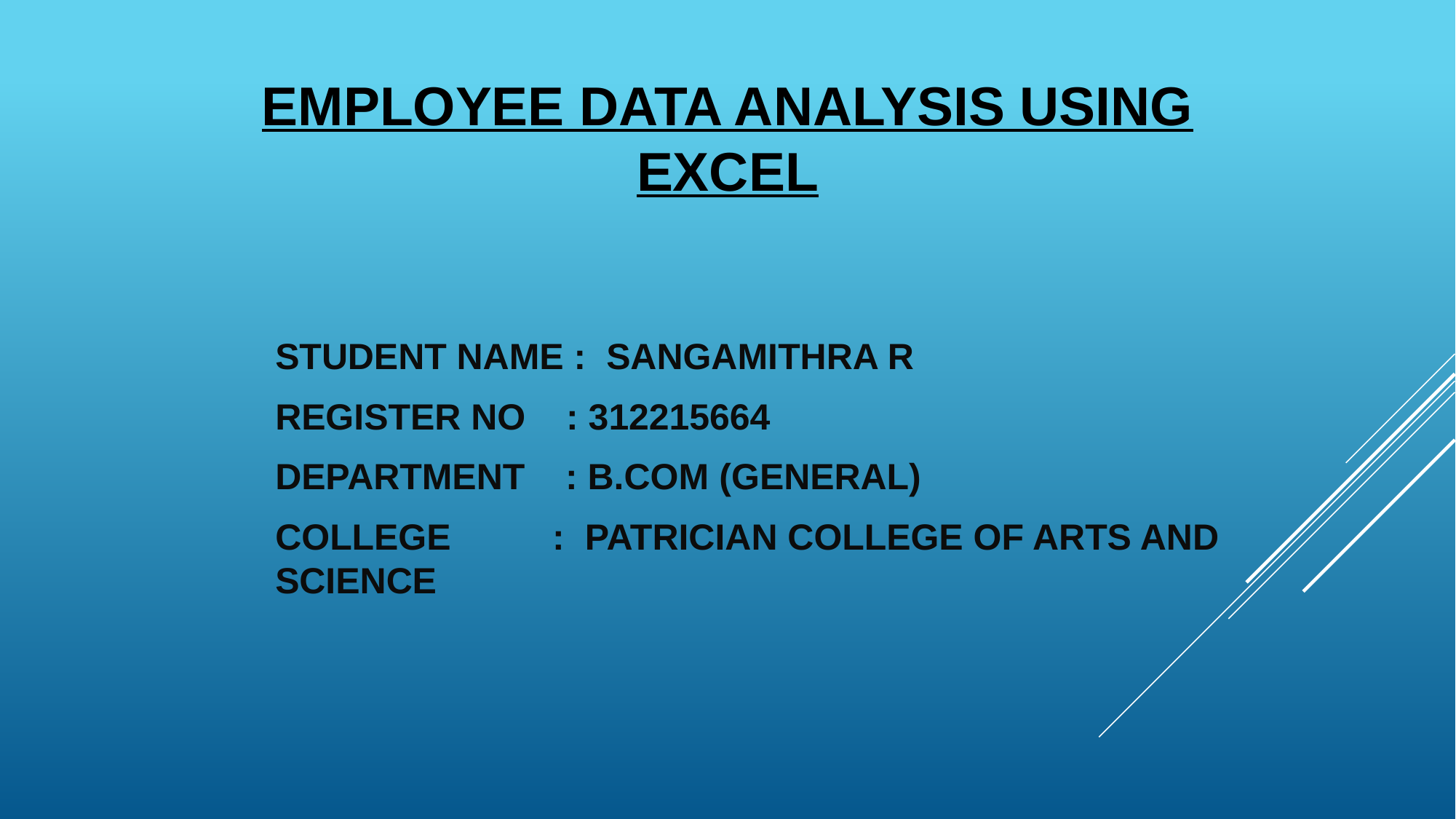

# EMPLOYEE DATA ANALYSIS USING EXCEL
STUDENT NAME :  SANGAMITHRA R
REGISTER NO    : 312215664
DEPARTMENT    : B.COM (GENERAL)
COLLEGE          :  PATRICIAN COLLEGE OF ARTS AND SCIENCE